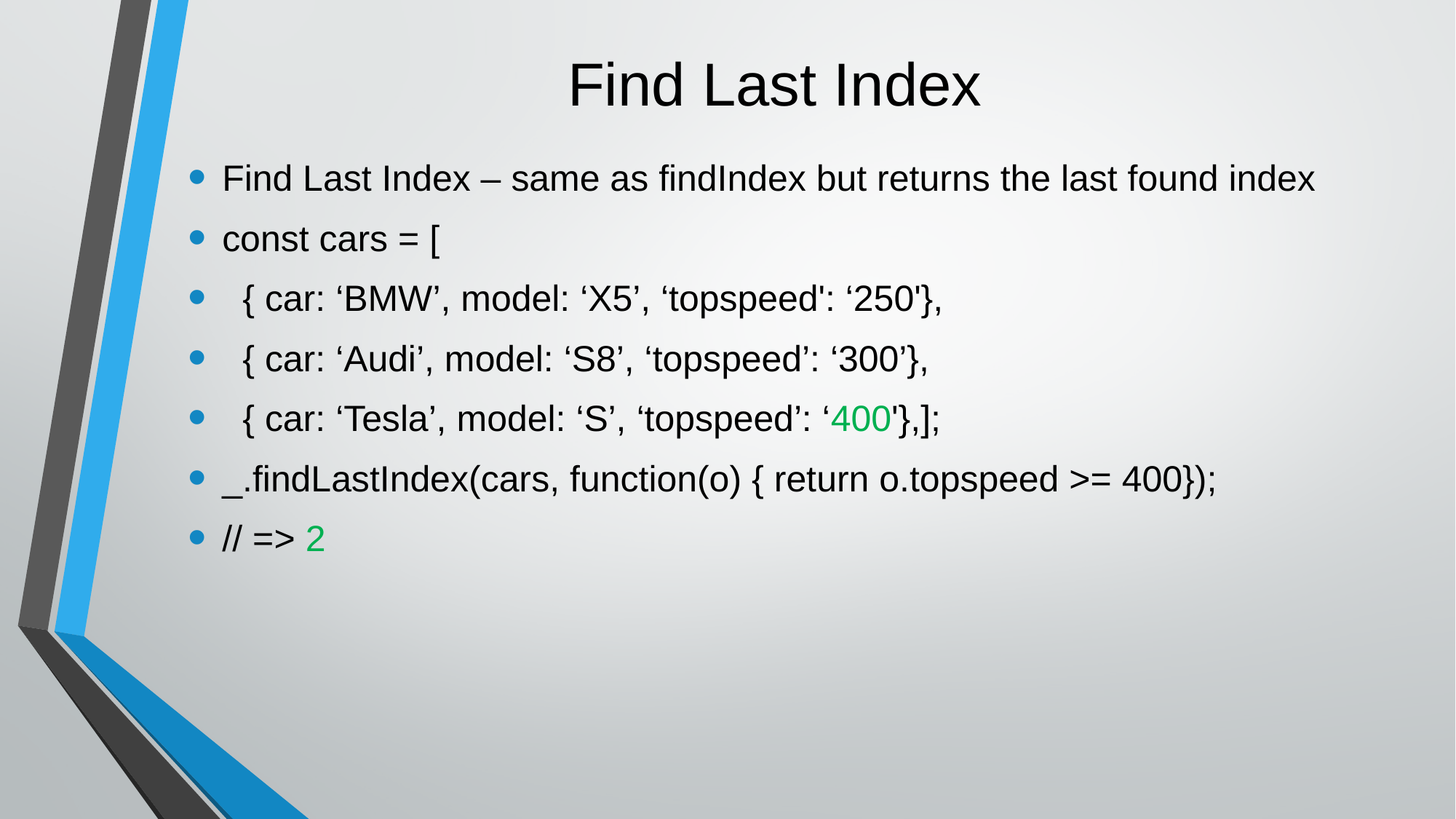

# Find Last Index
Find Last Index – same as findIndex but returns the last found index
const cars = [
  { car: ‘BMW’, model: ‘X5’, ‘topspeed': ‘250'},
  { car: ‘Audi’, model: ‘S8’, ‘topspeed’: ‘300’},
  { car: ‘Tesla’, model: ‘S’, ‘topspeed’: ‘400'},];
_.findLastIndex(cars, function(o) { return o.topspeed >= 400});
// => 2